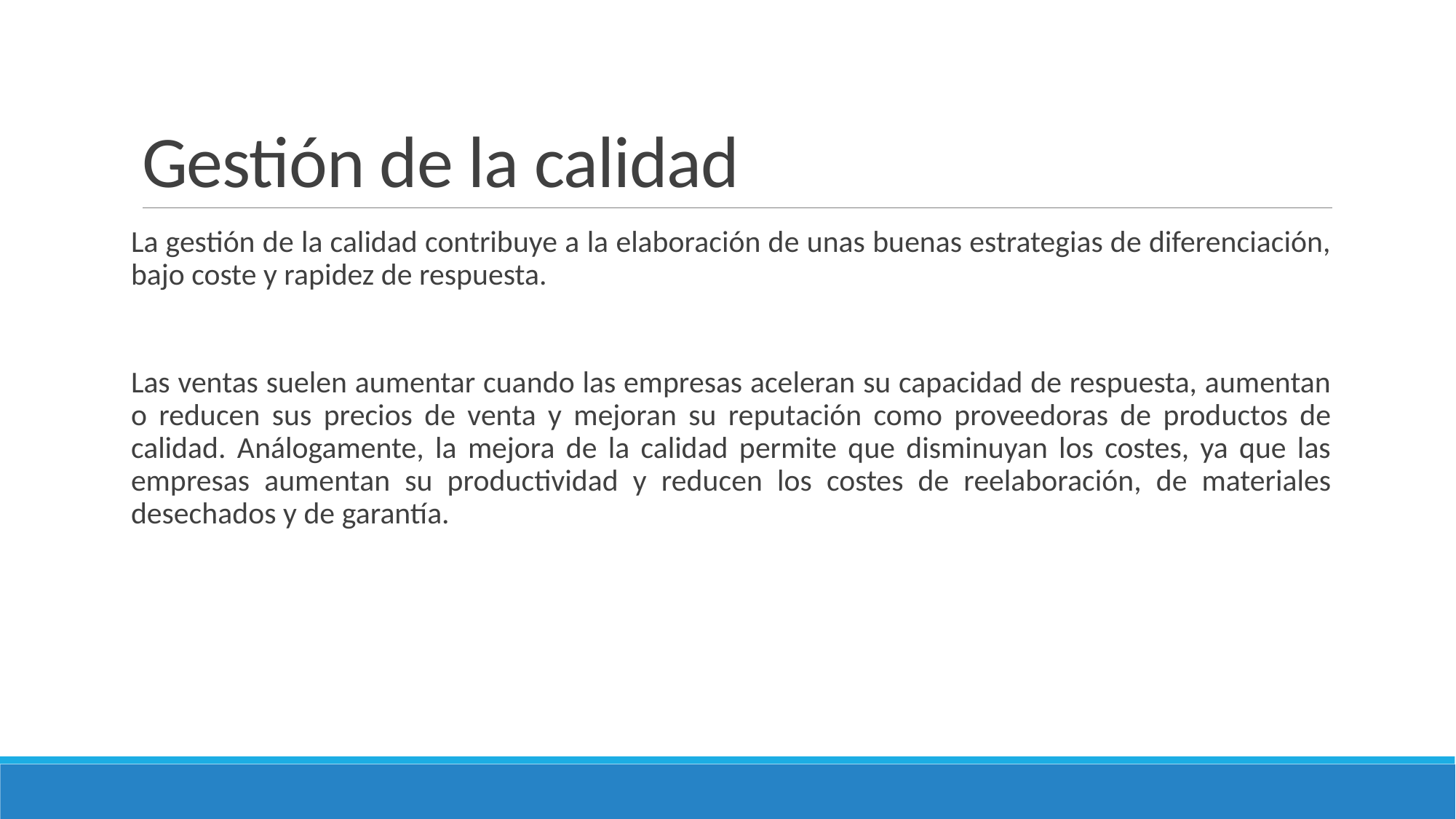

# Gestión de la calidad
La gestión de la calidad contribuye a la elaboración de unas buenas estrategias de diferenciación, bajo coste y rapidez de respuesta.

Las ventas suelen aumentar cuando las empresas aceleran su capacidad de respuesta, aumentan o reducen sus precios de venta y mejoran su reputación como proveedoras de productos de calidad. Análogamente, la mejora de la calidad permite que disminuyan los costes, ya que las empresas aumentan su productividad y reducen los costes de reelaboración, de materiales desechados y de garantía.